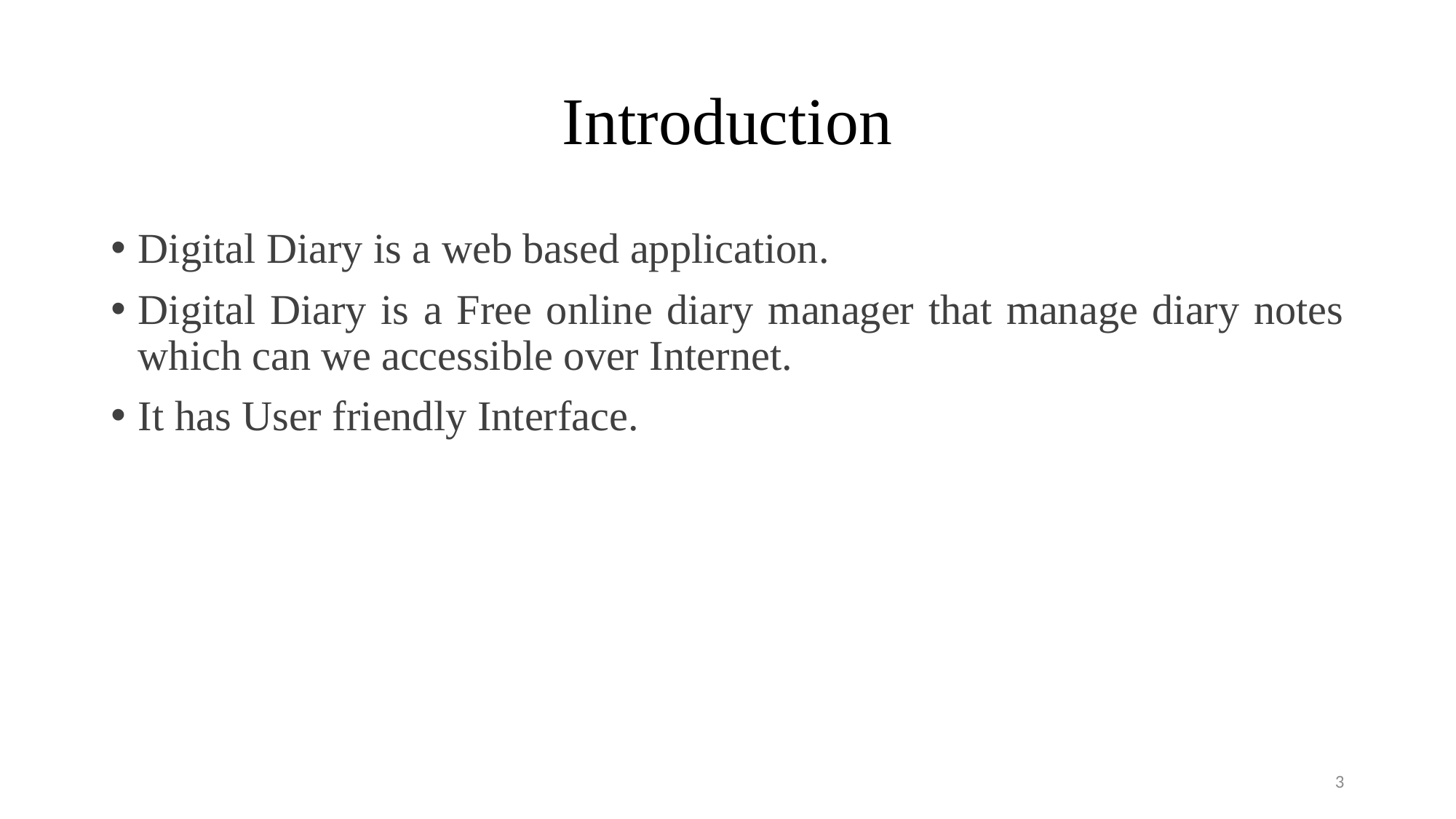

# Introduction
Digital Diary is a web based application.
Digital Diary is a Free online diary manager that manage diary notes which can we accessible over Internet.
It has User friendly Interface.

3